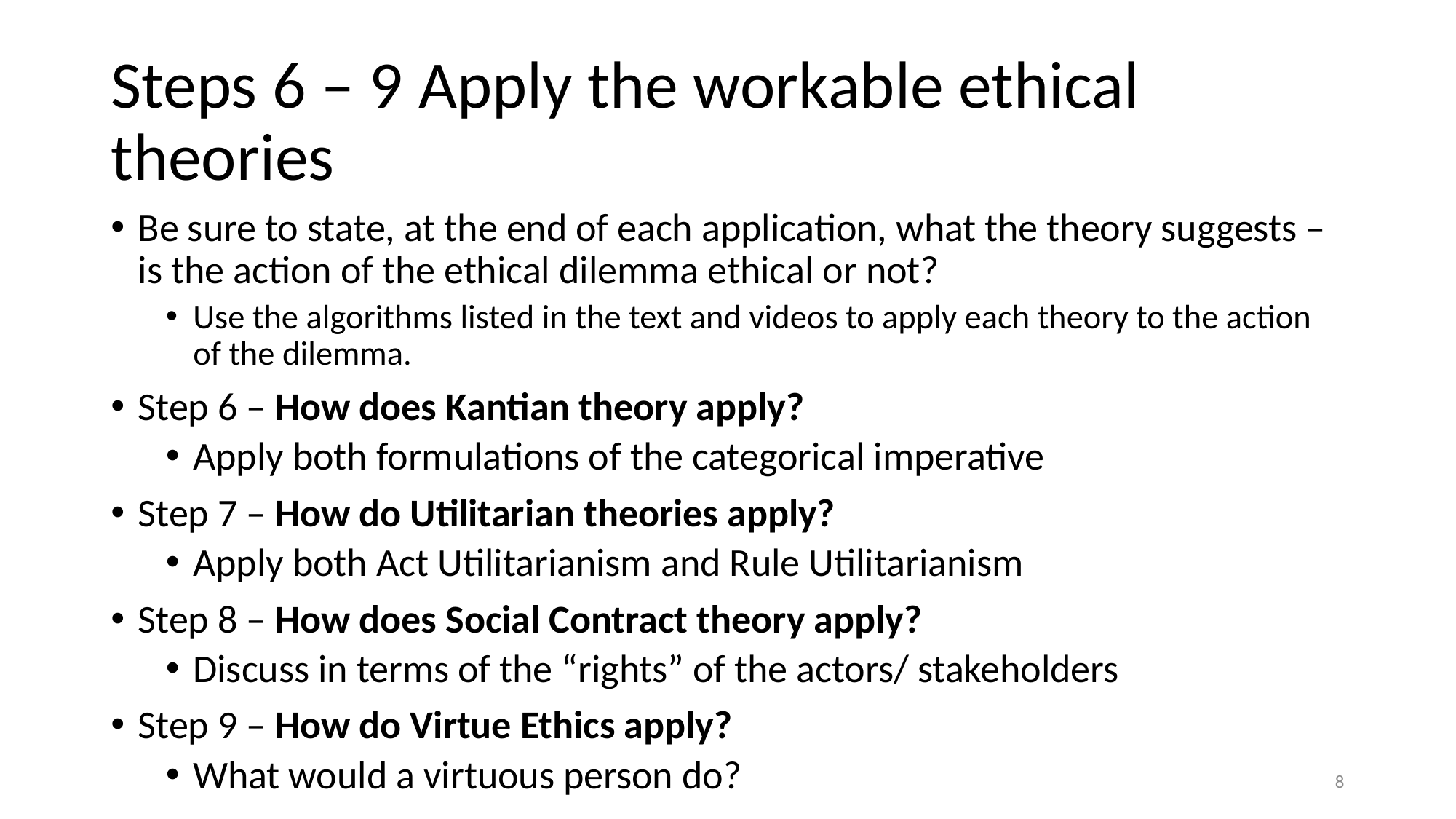

# Steps 6 – 9 Apply the workable ethical theories
Be sure to state, at the end of each application, what the theory suggests – is the action of the ethical dilemma ethical or not?
Use the algorithms listed in the text and videos to apply each theory to the action of the dilemma.
Step 6 – How does Kantian theory apply?
Apply both formulations of the categorical imperative
Step 7 – How do Utilitarian theories apply?
Apply both Act Utilitarianism and Rule Utilitarianism
Step 8 – How does Social Contract theory apply?
Discuss in terms of the “rights” of the actors/ stakeholders
Step 9 – How do Virtue Ethics apply?
What would a virtuous person do?
8